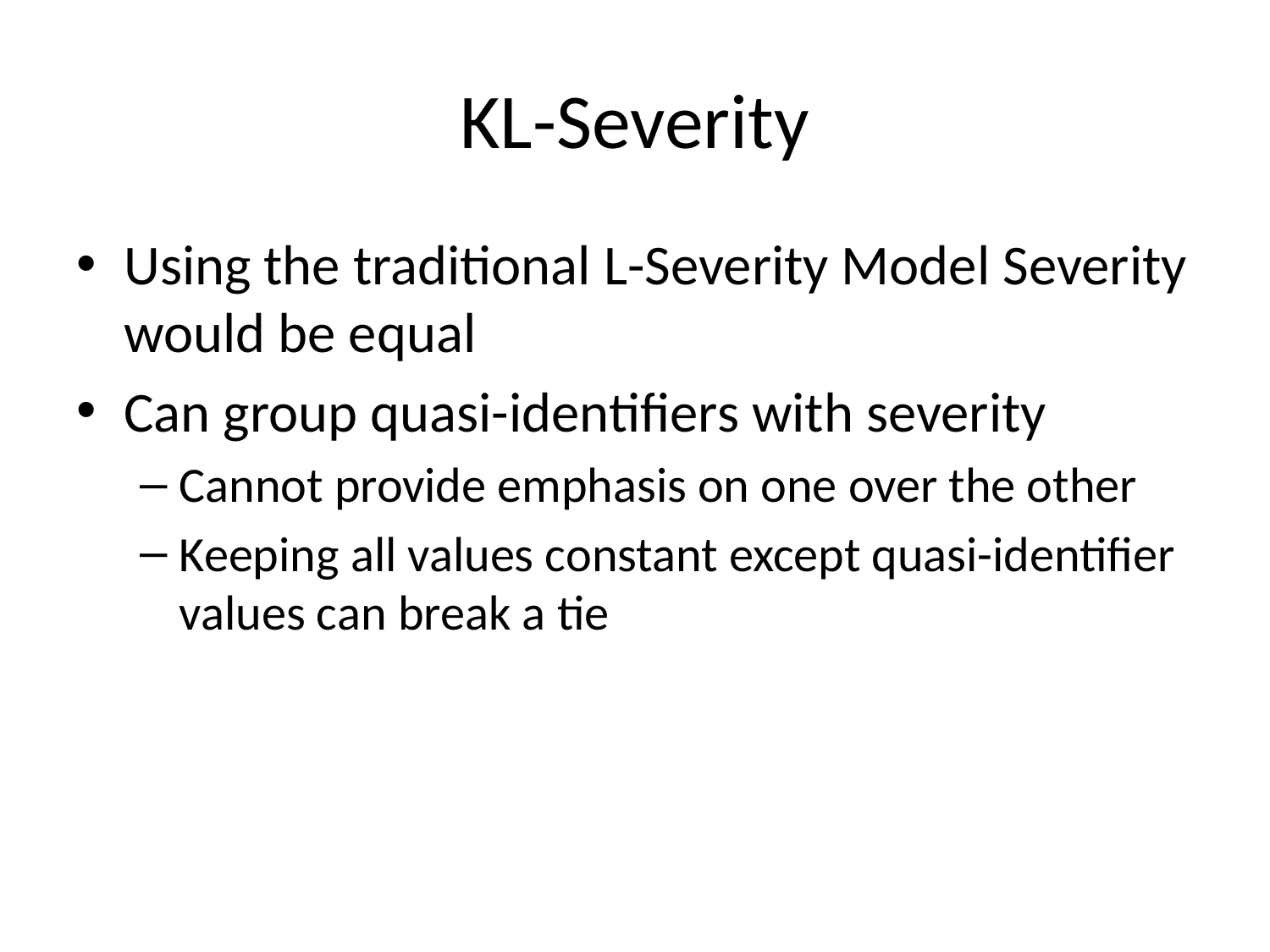

# KL-Severity
Using the traditional L-Severity Model Severity would be equal
Can group quasi-identifiers with severity
Cannot provide emphasis on one over the other
Keeping all values constant except quasi-identifier values can break a tie